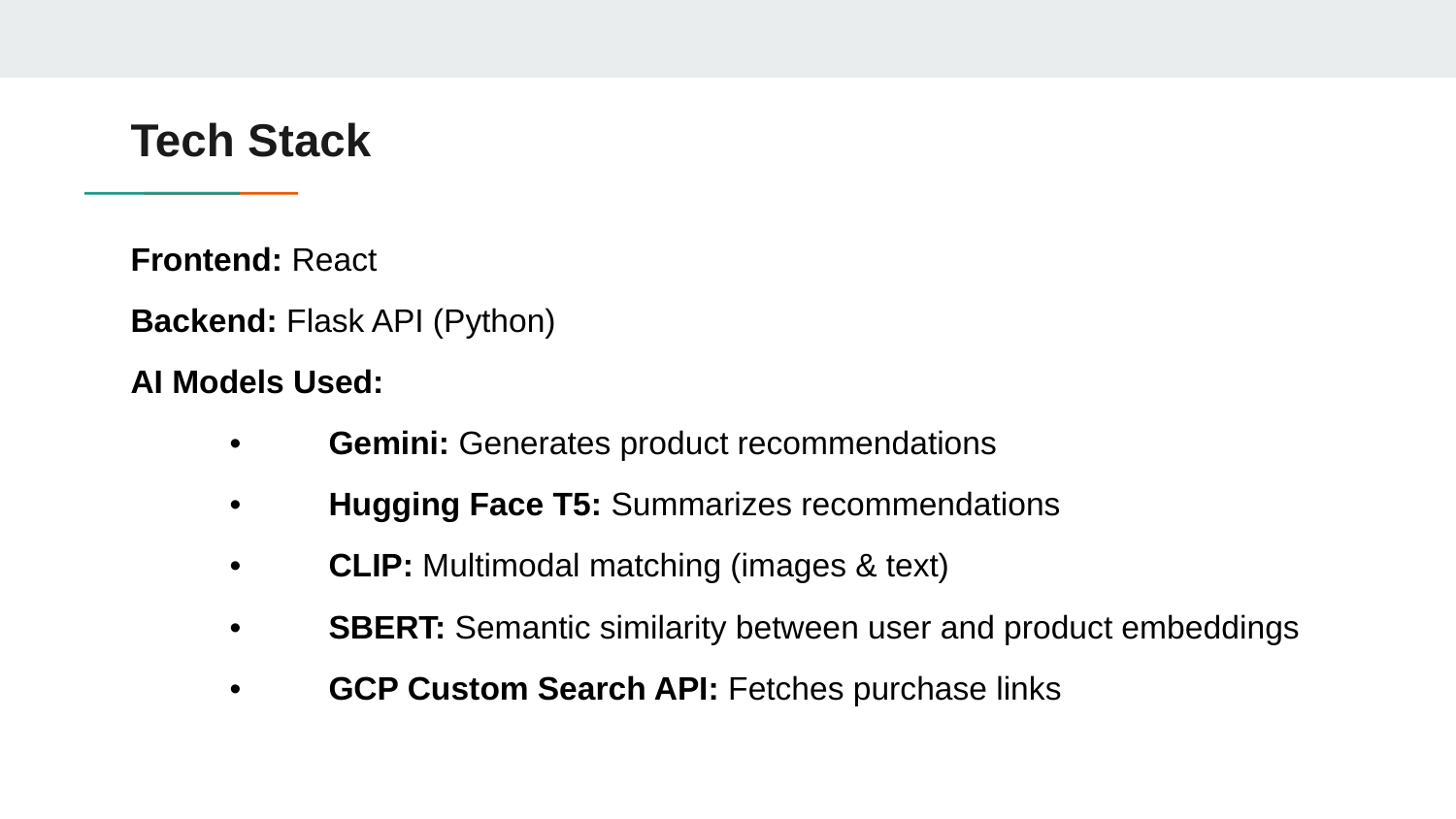

# Tech Stack
Frontend: React
Backend: Flask API (Python)
AI Models Used:
	•	Gemini: Generates product recommendations
	•	Hugging Face T5: Summarizes recommendations
	•	CLIP: Multimodal matching (images & text)
	•	SBERT: Semantic similarity between user and product embeddings
	•	GCP Custom Search API: Fetches purchase links